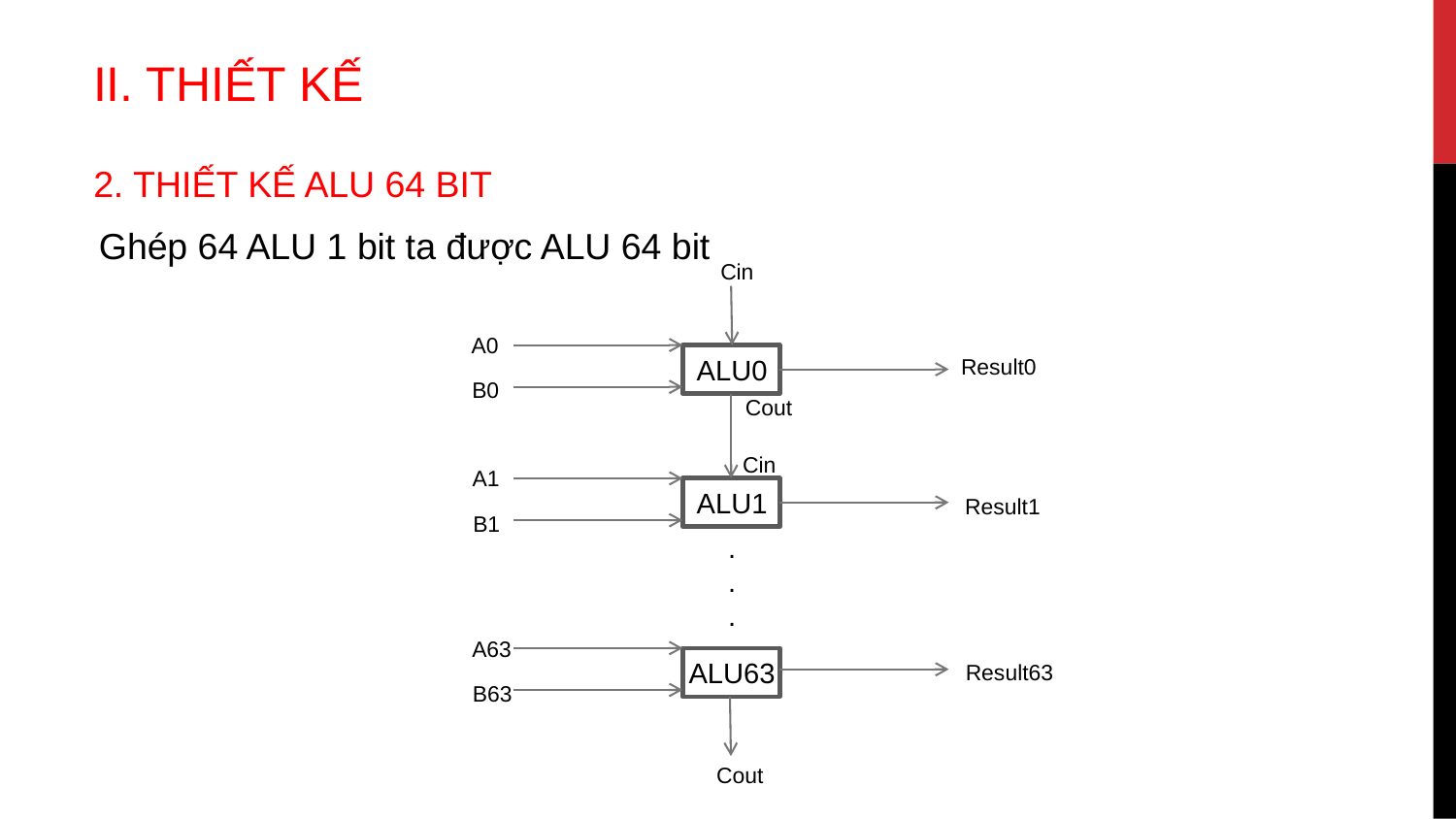

II. THIẾT KẾ
2. THIẾT KẾ ALU 64 BIT
Ghép 64 ALU 1 bit ta được ALU 64 bit
Cin
A0

ALU0
Result0
B0
Cout
Cin
A1

ALU1
Result1
B1
.
.
.
A63
ALU63

Result63
B63
Cout